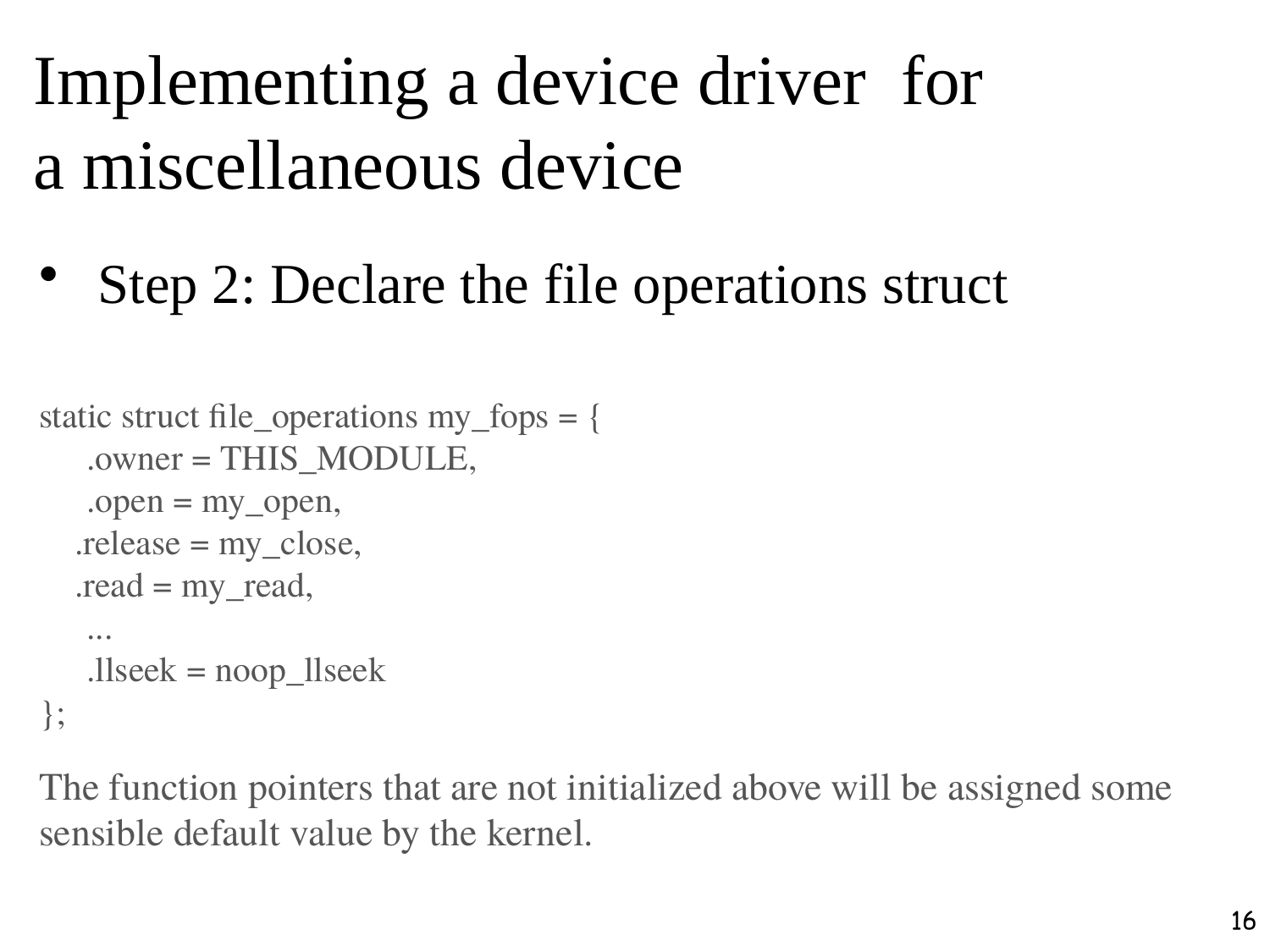

# Implementing a device driver  for
a miscellaneous device
 Step 2: Declare the file operations struct

static struct file_operations my_fops = {
    .owner = THIS_MODULE,
    .open = my_open,
    .release = my_close,
    .read = my_read,
    ...
    .llseek = noop_llseek
};

The function pointers that are not initialized above will be assigned some sensible default value by the kernel.
16